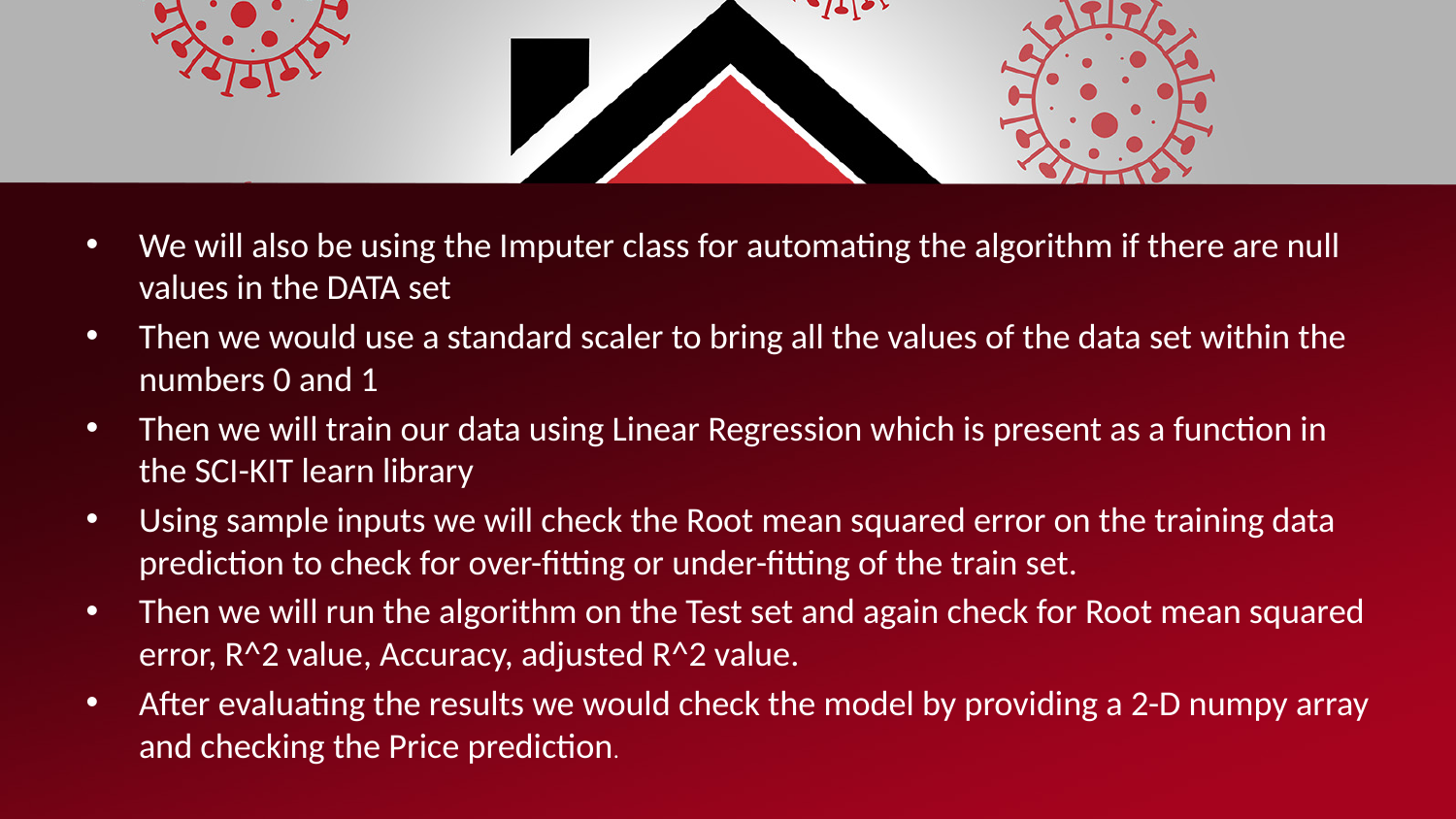

We will also be using the Imputer class for automating the algorithm if there are null values in the DATA set
Then we would use a standard scaler to bring all the values of the data set within the numbers 0 and 1
Then we will train our data using Linear Regression which is present as a function in the SCI-KIT learn library
Using sample inputs we will check the Root mean squared error on the training data prediction to check for over-fitting or under-fitting of the train set.
Then we will run the algorithm on the Test set and again check for Root mean squared error, R^2 value, Accuracy, adjusted R^2 value.
After evaluating the results we would check the model by providing a 2-D numpy array and checking the Price prediction.